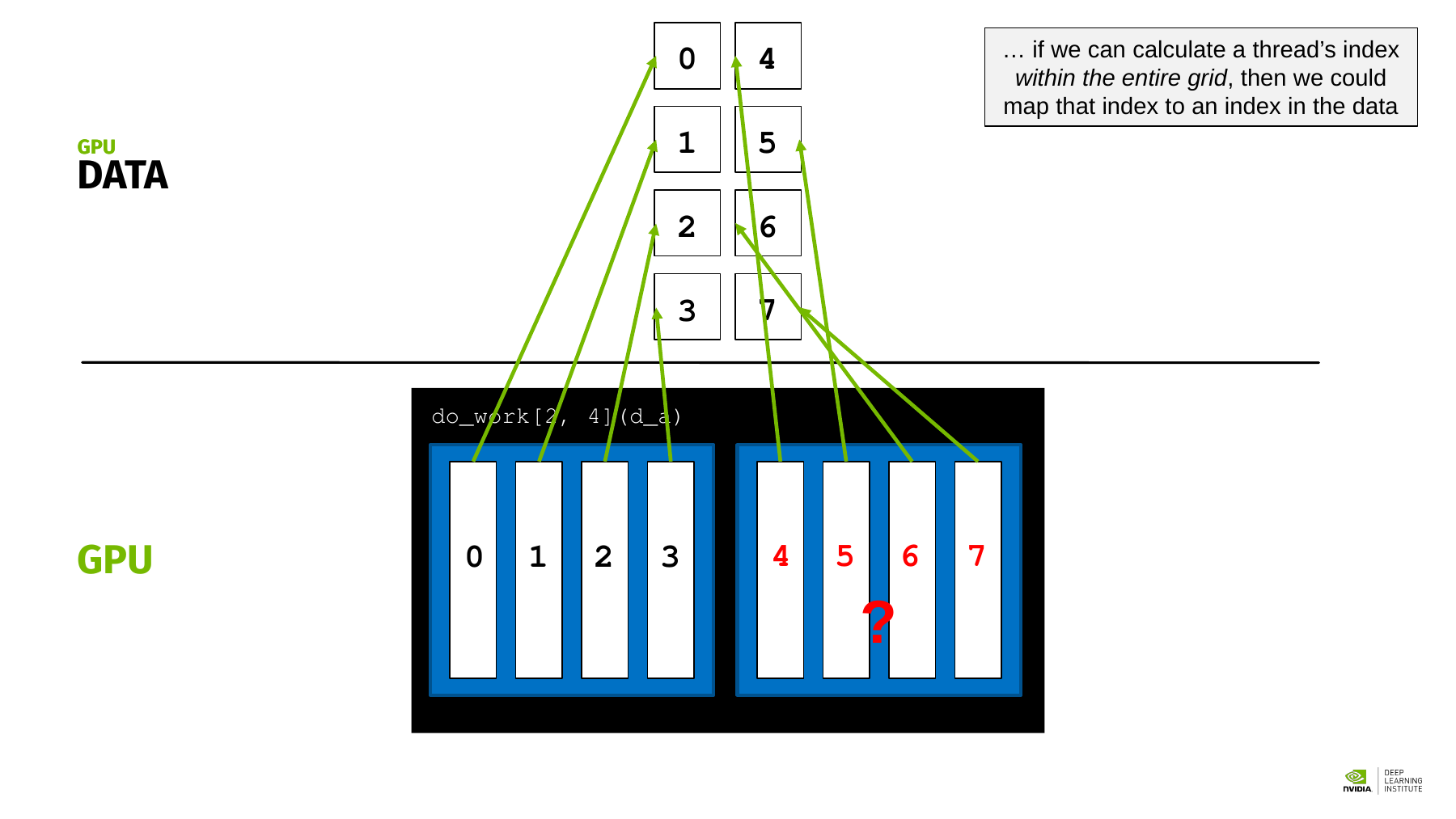

… if we can calculate a thread’s index within the entire grid, then we could map that index to an index in the data
4
5
6
7
0
1
2
3
GPU
GPU
DATA

do_work[2, 4](d_a)

4
5
6
7
0
1
2
3
GPU
?